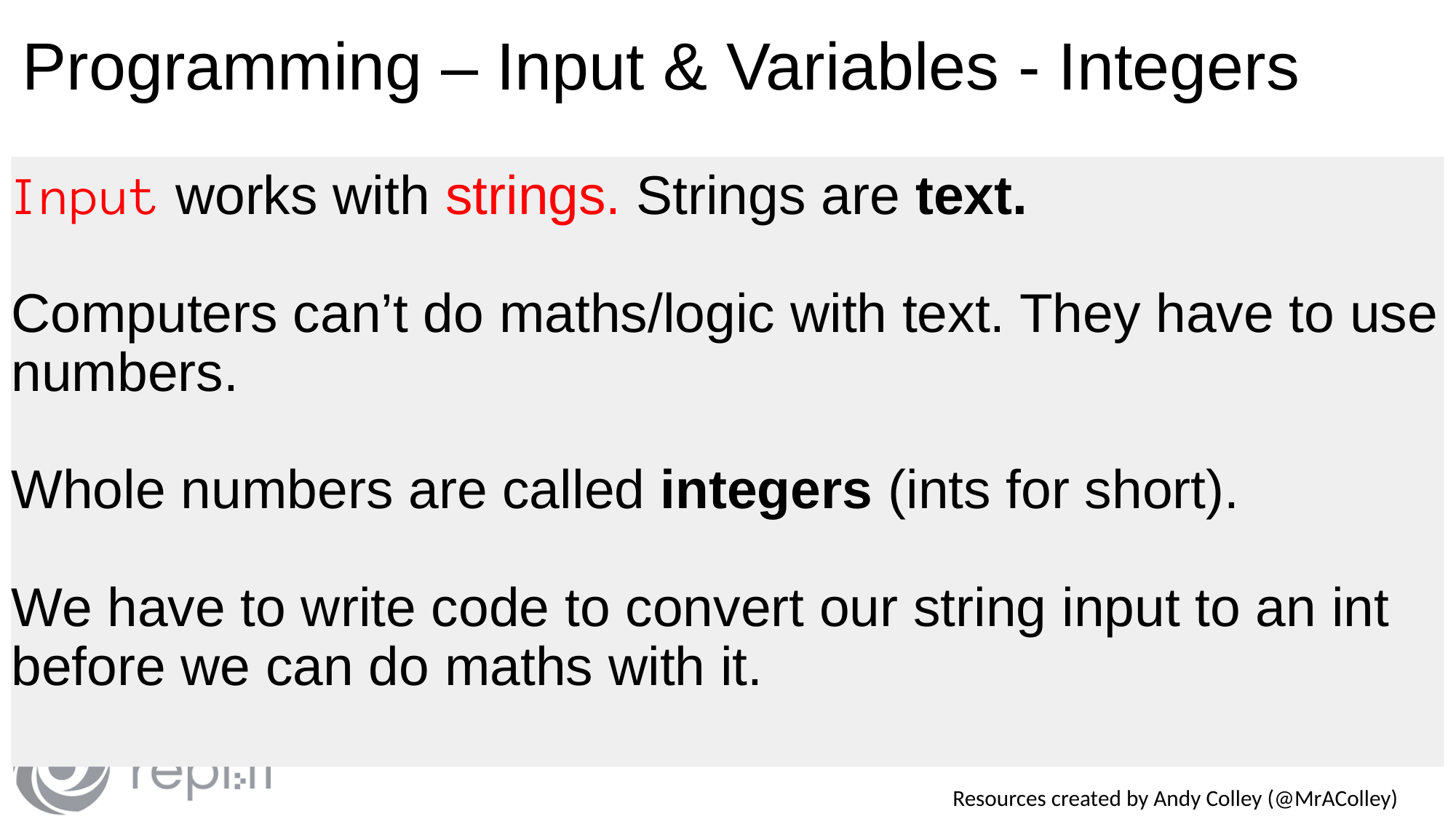

# Programming – Input & Variables - Integers
Input works with strings. Strings are text.

Computers can’t do maths/logic with text. They have to use numbers.

Whole numbers are called integers (ints for short).

We have to write code to convert our string input to an int before we can do maths with it.